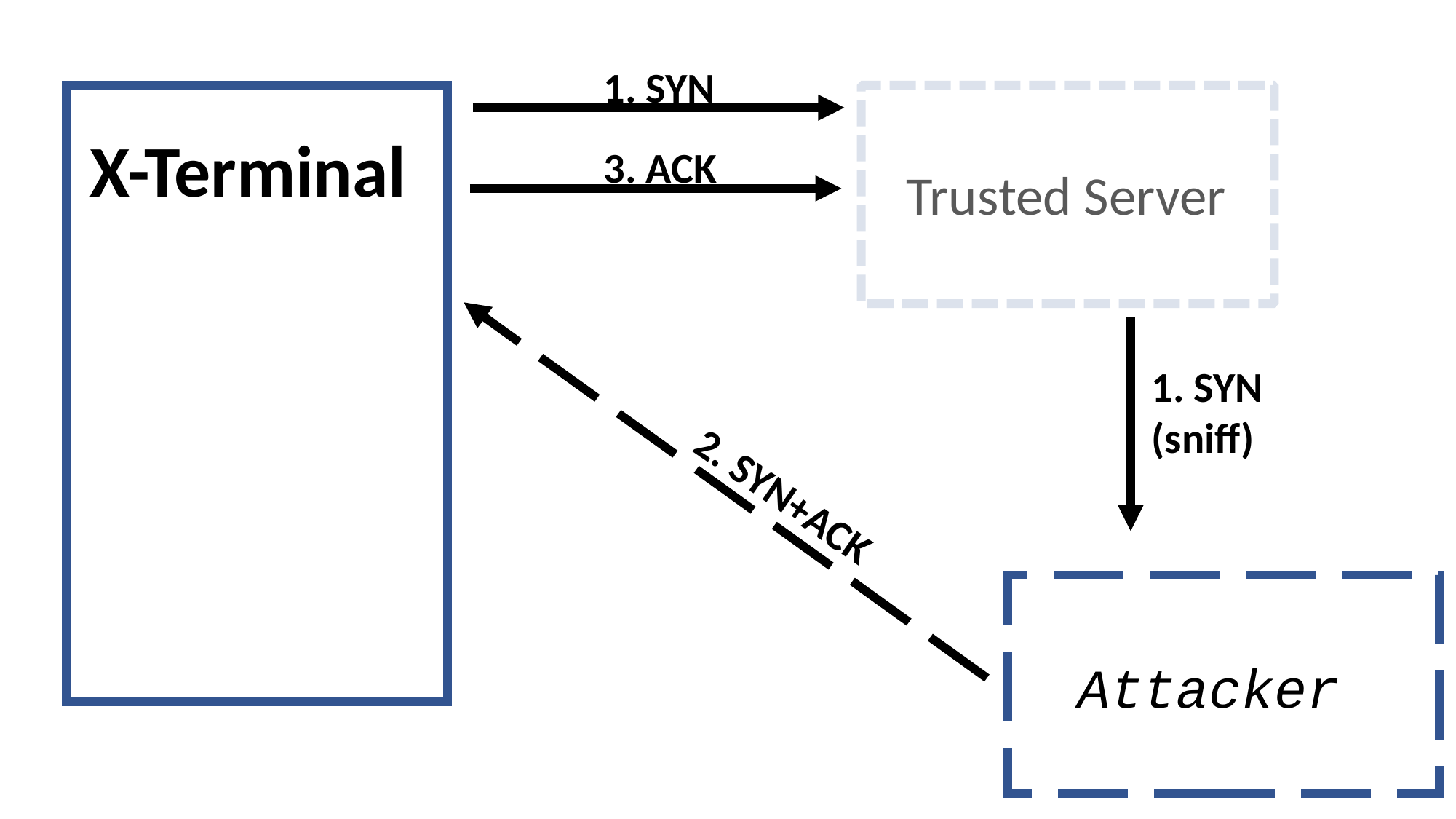

1. SYN

X-Terminal
3. ACK
Trusted Server
1. SYN (sniff)
2. SYN+ACK

Attacker